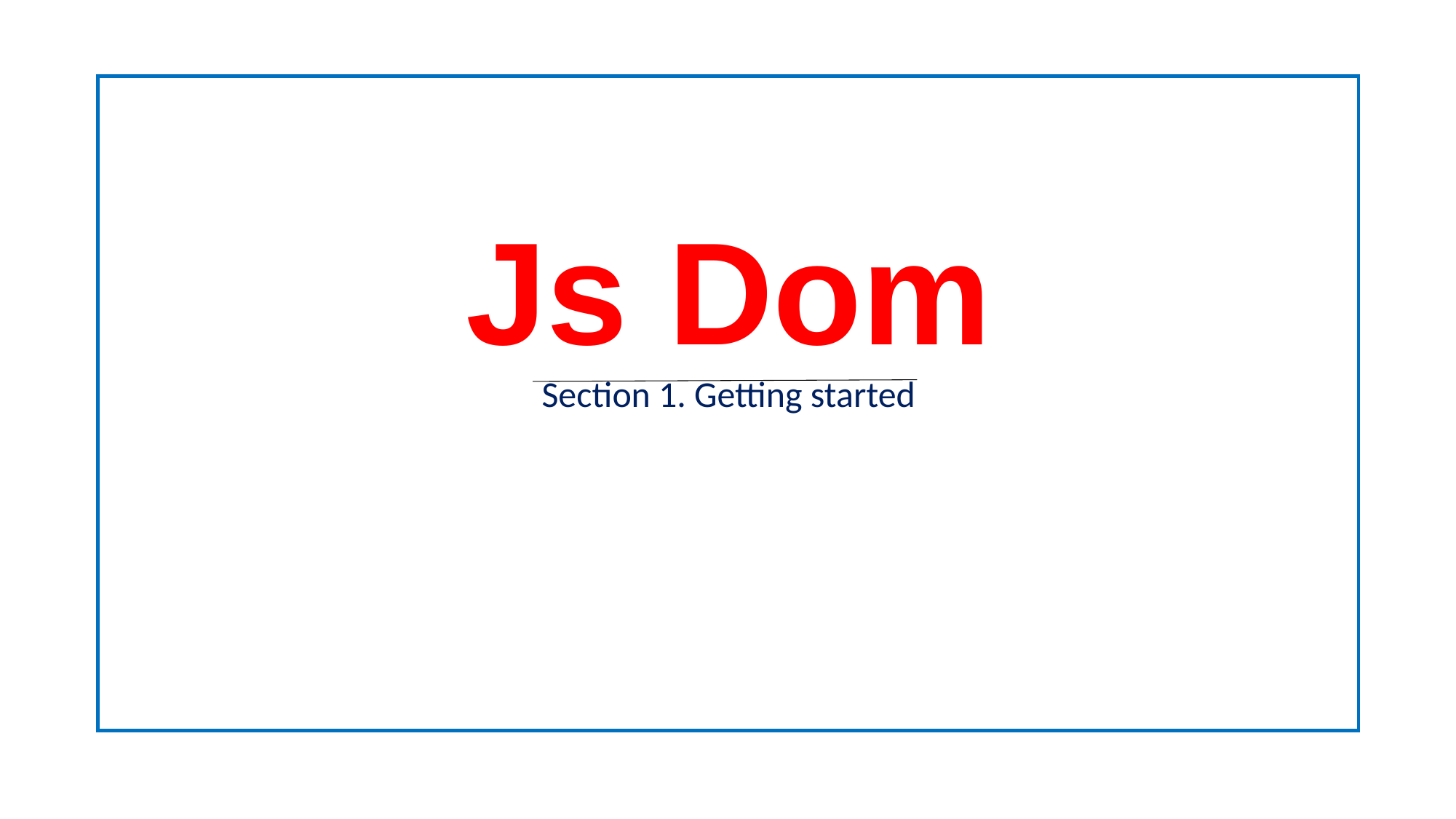

# Js Dom Section 1. Getting started